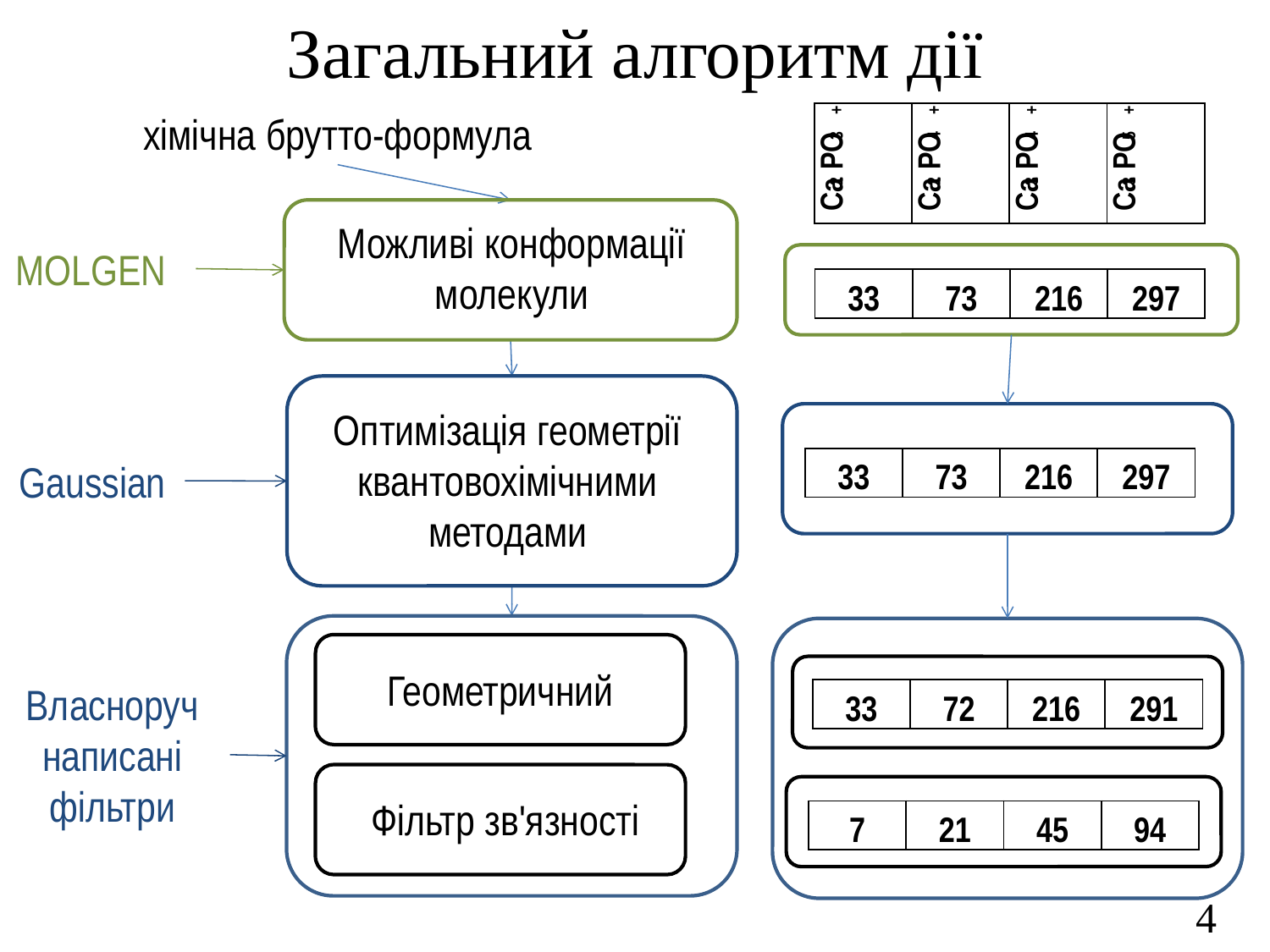

# Загальний алгоритм дії
хімічна брутто-формула
| Ca2PO3+ | Ca2PO4+ | Ca3PO4+ | Ca3PO5+ |
| --- | --- | --- | --- |

Можливі конформації молекули
MOLGEN

| 33 | 73 | 216 | 297 |
| --- | --- | --- | --- |

Оптимізація геометрії квантовохімічними методами

| 33 | 73 | 216 | 297 |
| --- | --- | --- | --- |
Gaussian
| Формула іону | Ca2PO3+ | Ca2PO4+ | Ca3PO4+ | Ca3PO5+ |
| --- | --- | --- | --- | --- |
| MOLGEN | 33 | 73 | 216 | 297 |
| Геометричний | 33 | 72 | 216 | 291 |
| Фільтр звязності | 7 | 21 | 45 | 94 |

Геометричний
Власноруч написані фільтри
| 33 | 72 | 216 | 291 |
| --- | --- | --- | --- |

Фільтр зв'язності
| 7 | 21 | 45 | 94 |
| --- | --- | --- | --- |
4